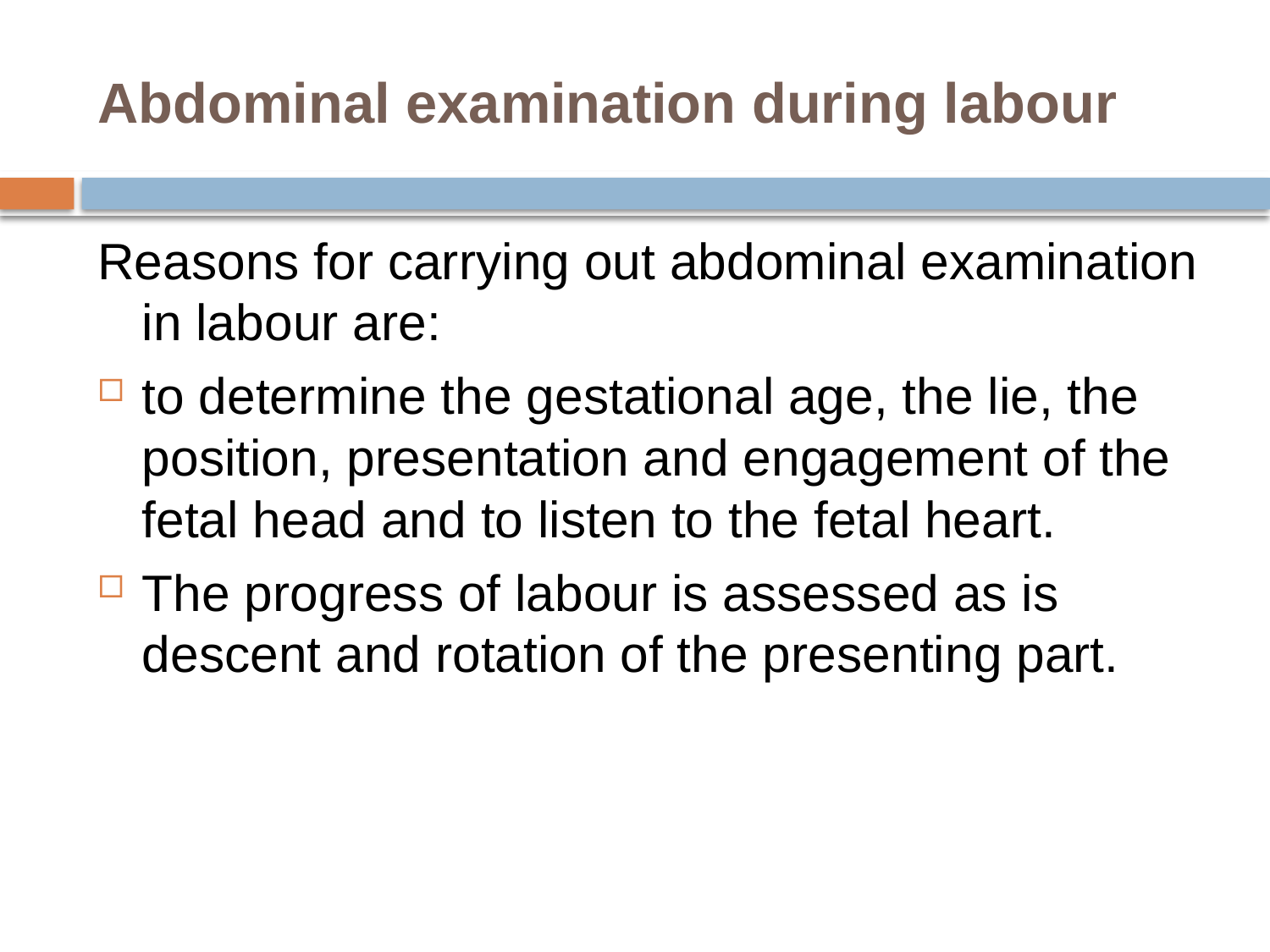

# Abdominal examination during labour
Reasons for carrying out abdominal examination in labour are:
to determine the gestational age, the lie, the position, presentation and engagement of the fetal head and to listen to the fetal heart.
The progress of labour is assessed as is descent and rotation of the presenting part.